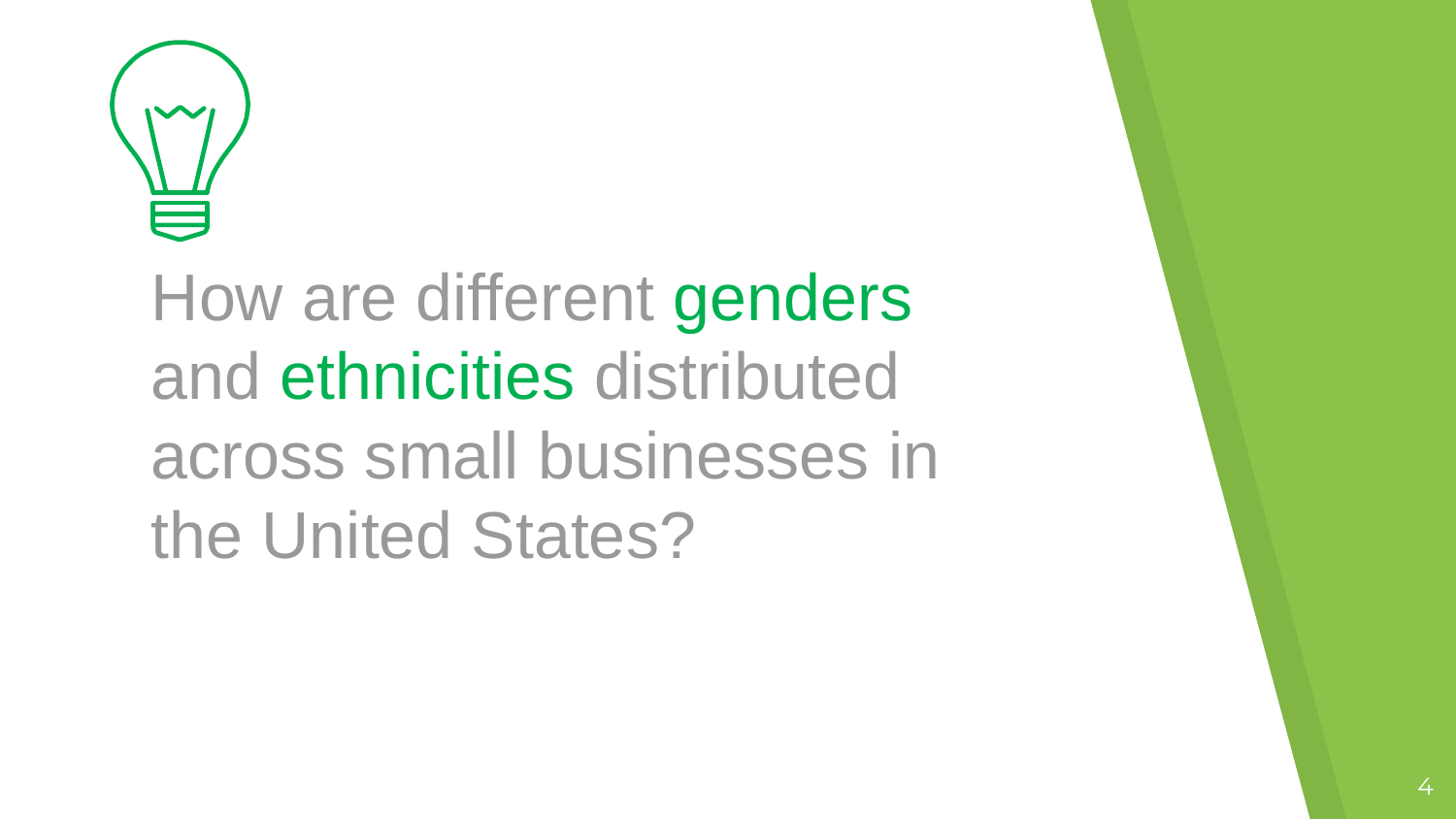

How are different genders and ethnicities distributed across small businesses in the United States?
4